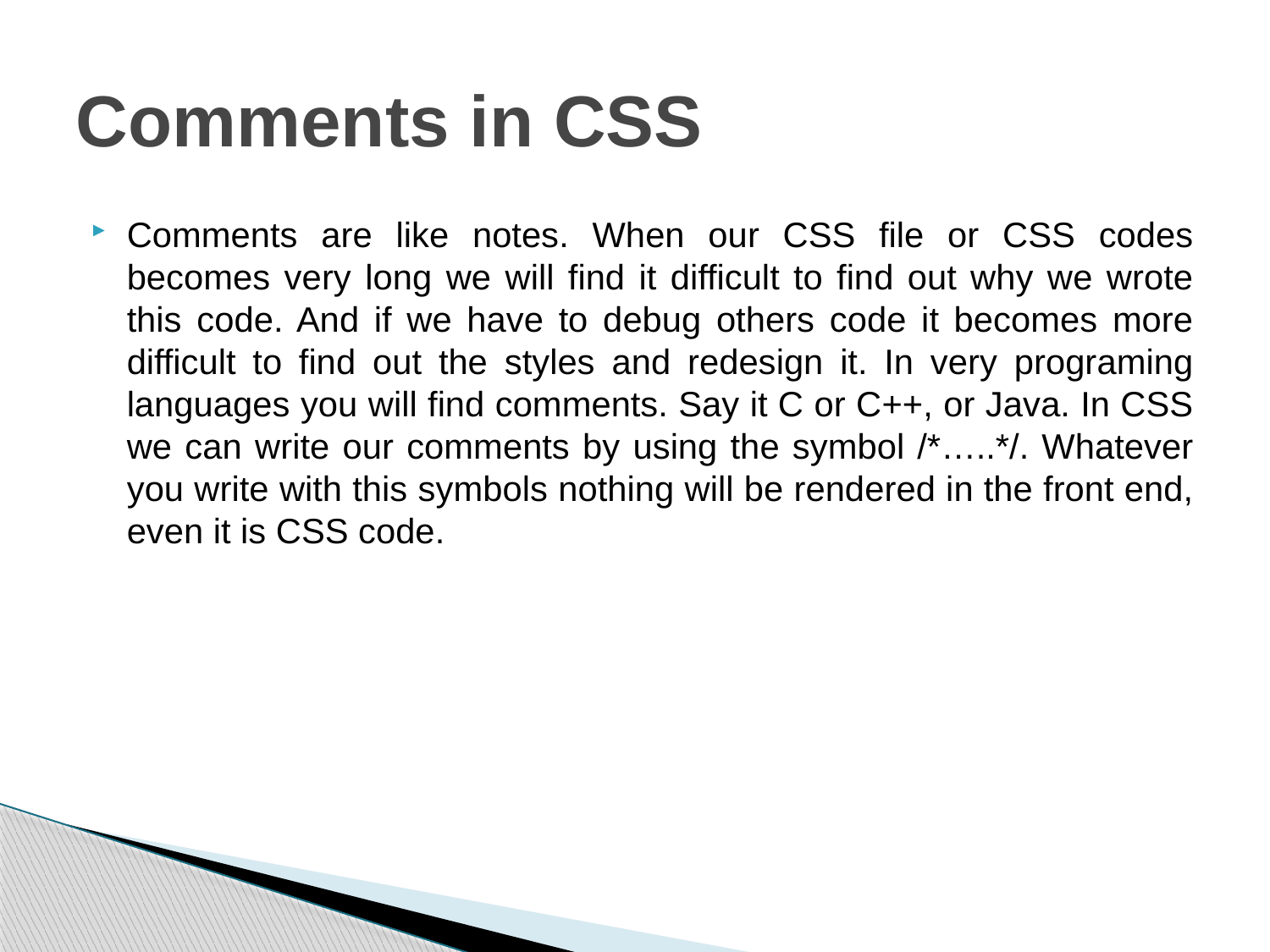

# Comments in CSS
Comments are like notes. When our CSS file or CSS codes becomes very long we will find it difficult to find out why we wrote this code. And if we have to debug others code it becomes more difficult to find out the styles and redesign it. In very programing languages you will find comments. Say it C or C++, or Java. In CSS we can write our comments by using the symbol /*…..*/. Whatever you write with this symbols nothing will be rendered in the front end, even it is CSS code.